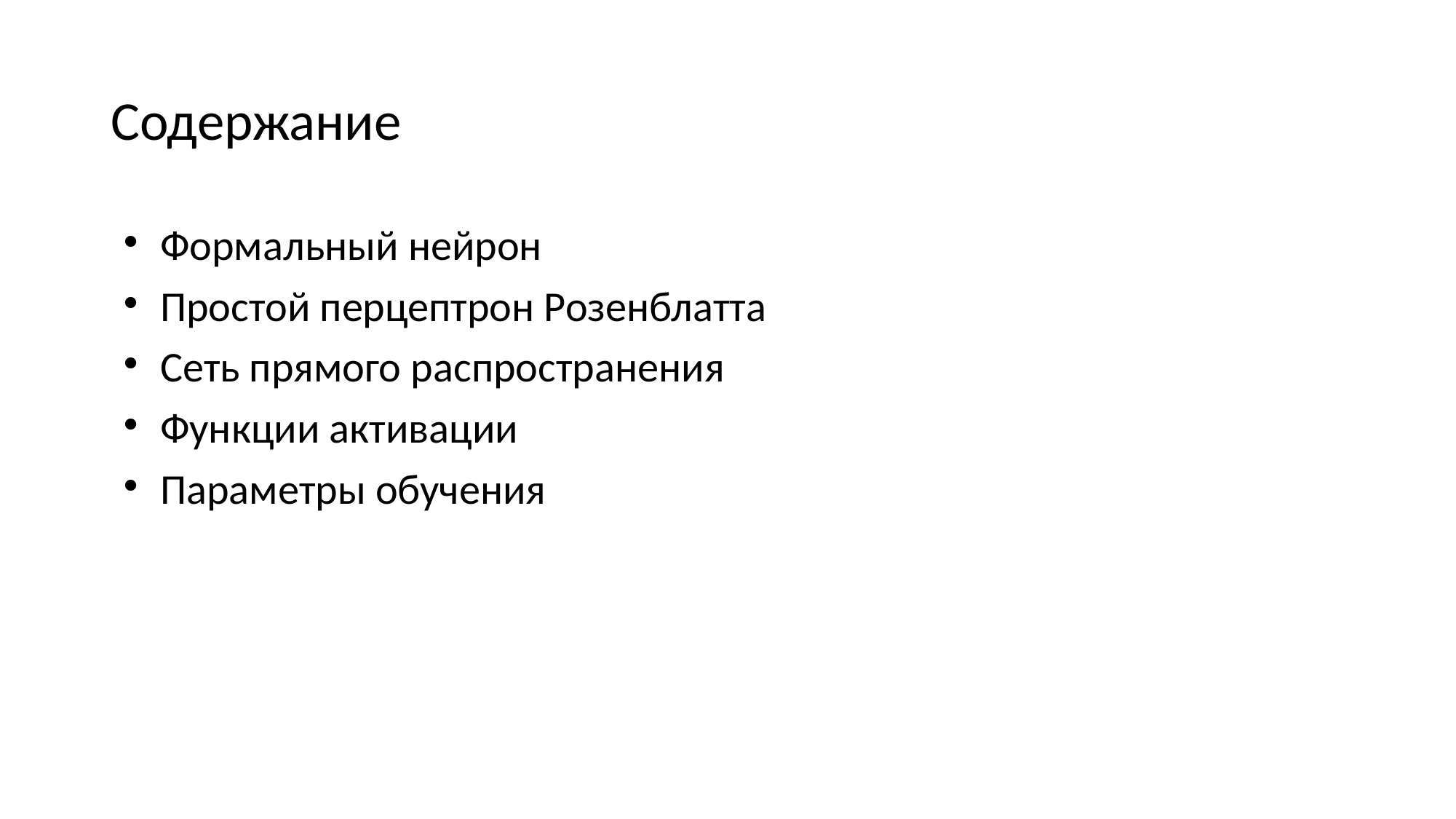

# Содержание
Формальный нейрон
Простой перцептрон Розенблатта
Сеть прямого распространения
Функции активации
Параметры обучения